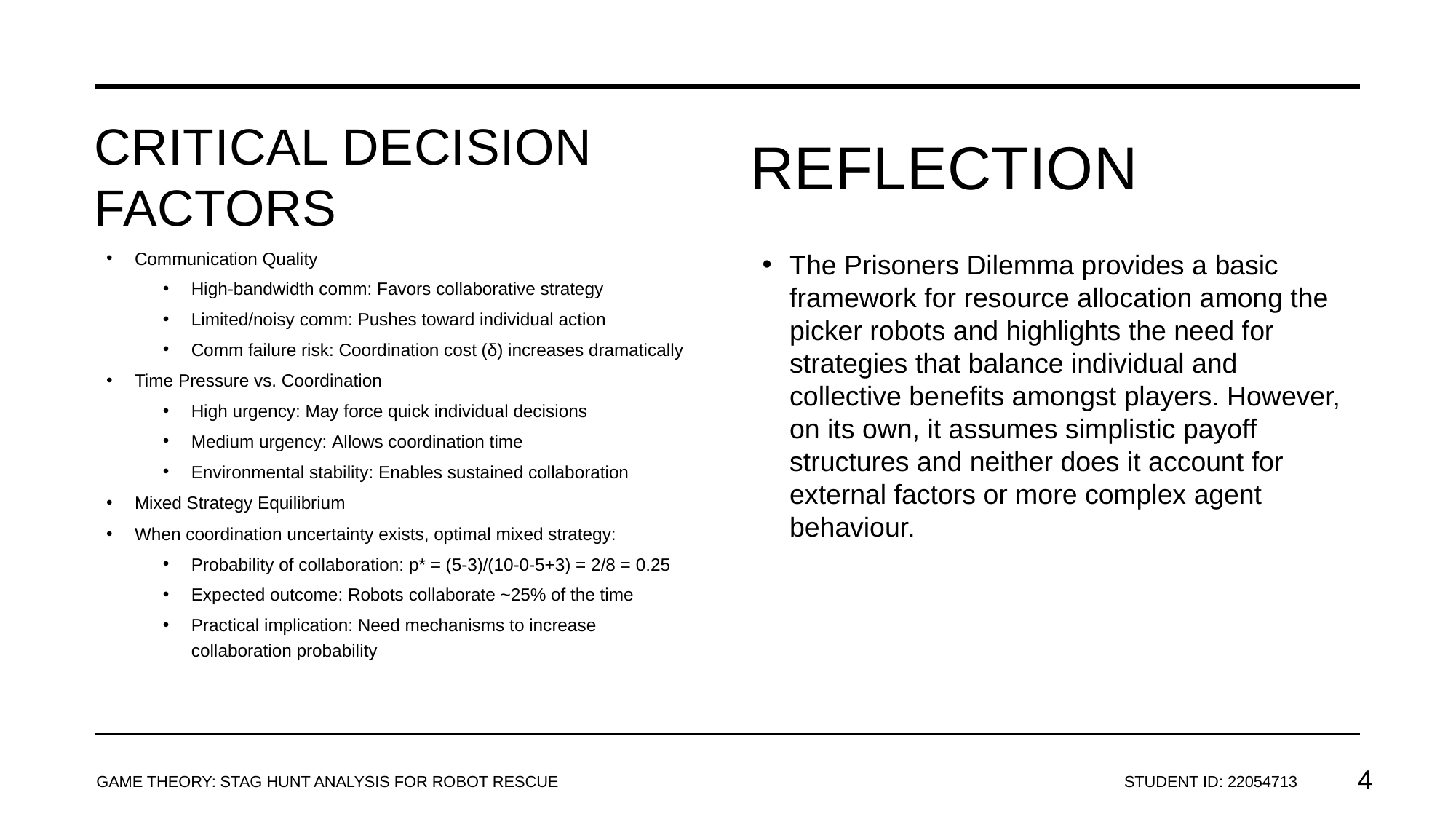

# Critical Decision Factors
REFLECTION
Communication Quality
High-bandwidth comm: Favors collaborative strategy
Limited/noisy comm: Pushes toward individual action
Comm failure risk: Coordination cost (δ) increases dramatically
Time Pressure vs. Coordination
High urgency: May force quick individual decisions
Medium urgency: Allows coordination time
Environmental stability: Enables sustained collaboration
Mixed Strategy Equilibrium
When coordination uncertainty exists, optimal mixed strategy:
Probability of collaboration: p* = (5-3)/(10-0-5+3) = 2/8 = 0.25
Expected outcome: Robots collaborate ~25% of the time
Practical implication: Need mechanisms to increase collaboration probability
The Prisoners Dilemma provides a basic framework for resource allocation among the picker robots and highlights the need for strategies that balance individual and collective benefits amongst players. However, on its own, it assumes simplistic payoff structures and neither does it account for external factors or more complex agent behaviour.

GAME THEORY: STAG HUNT ANALYSIS FOR ROBOT RESCUE
STUDENT ID: 22054713
4